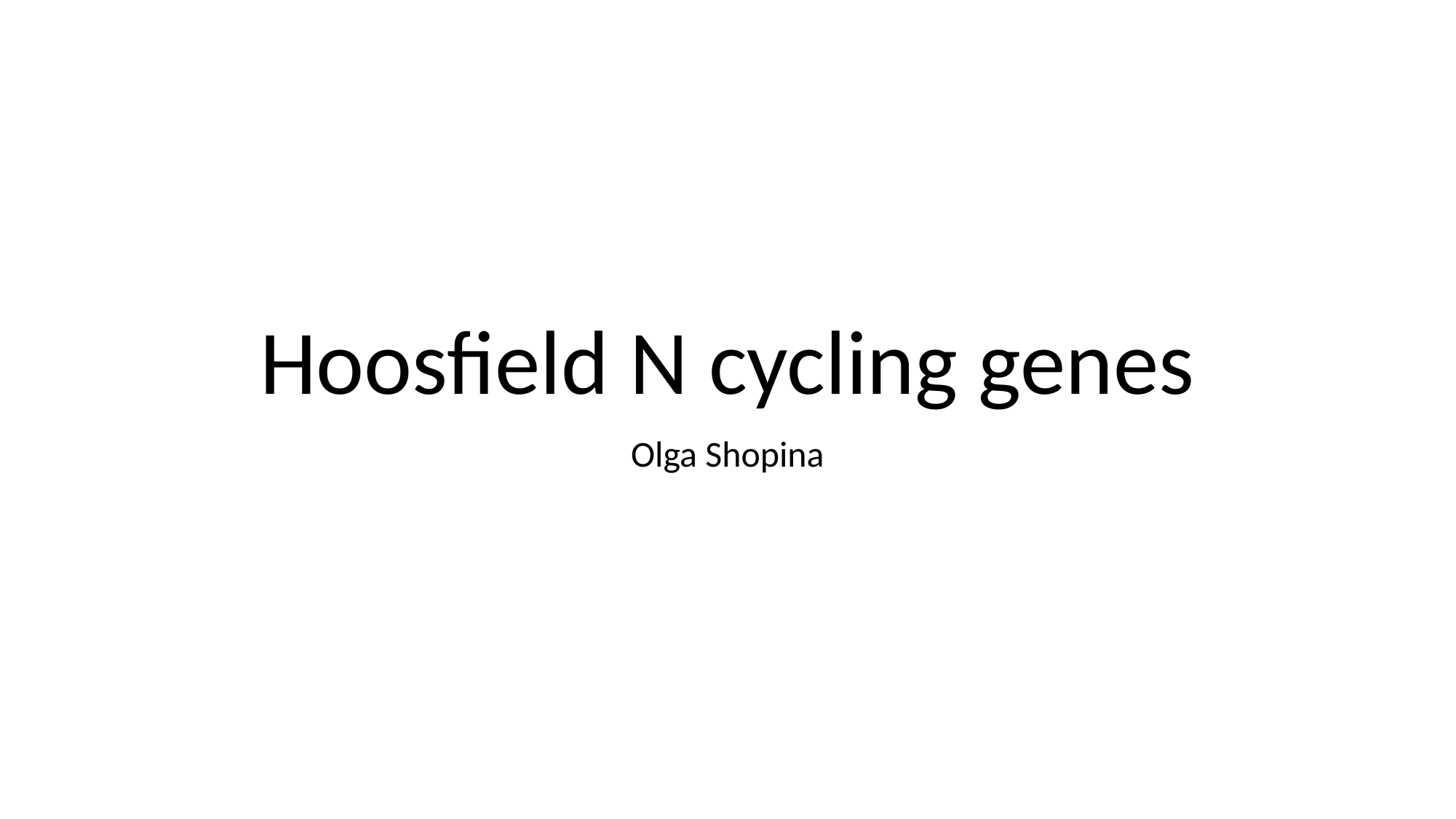

# Hoosfield N cycling genes
Olga Shopina